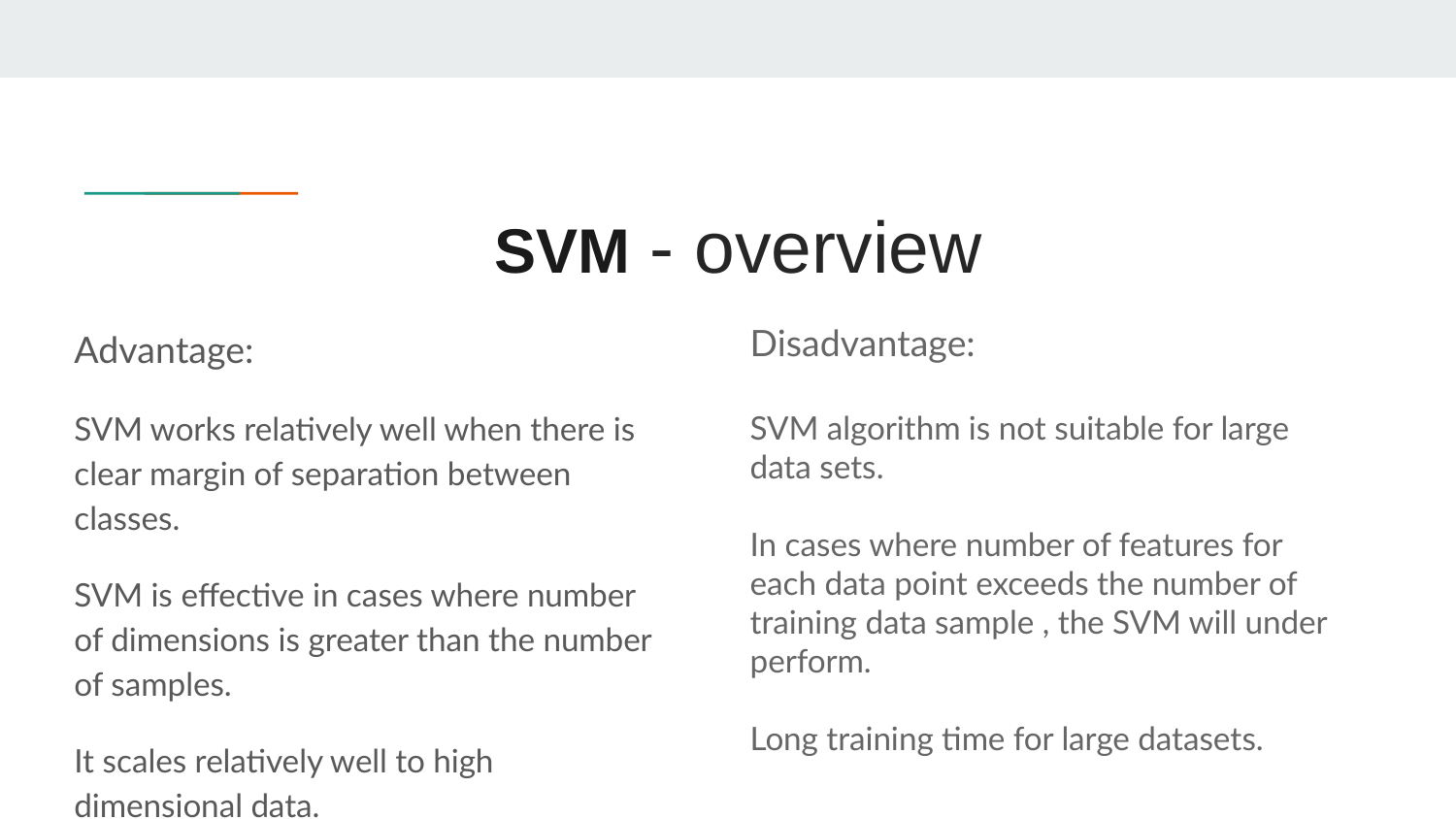

# SVM - overview
Advantage:
SVM works relatively well when there is clear margin of separation between classes.
SVM is effective in cases where number of dimensions is greater than the number of samples.
It scales relatively well to high dimensional data.

Disadvantage:

SVM algorithm is not suitable for large data sets.

In cases where number of features for each data point exceeds the number of training data sample , the SVM will under perform.

Long training time for large datasets.